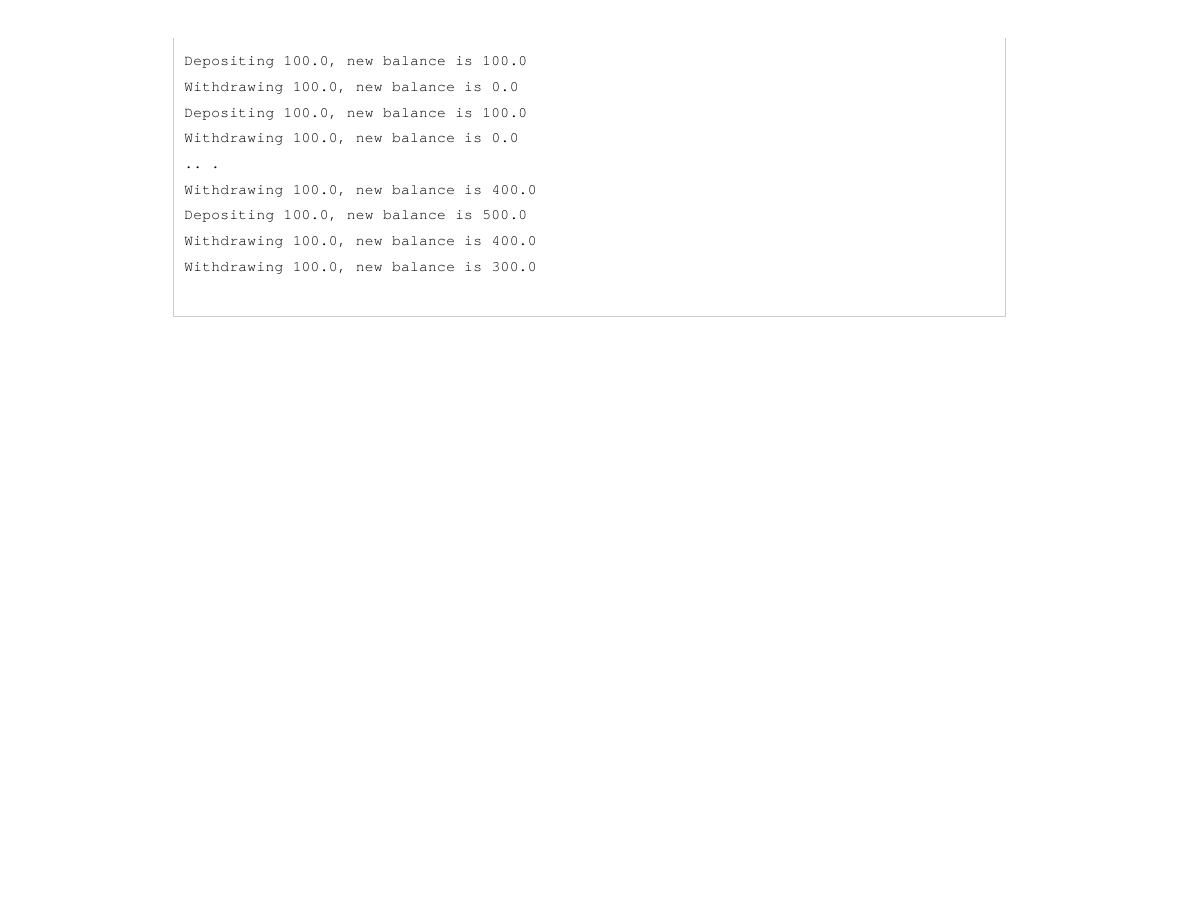

Depositing 100.0, new balance is 100.0
Withdrawing 100.0, new balance is 0.0
Depositing 100.0, new balance is 100.0
Withdrawing 100.0, new balance is 0.0
.. .
Withdrawing 100.0, new balance is 400.0
Depositing 100.0, new balance is 500.0
Withdrawing 100.0, new balance is 400.0
Withdrawing 100.0, new balance is 300.0